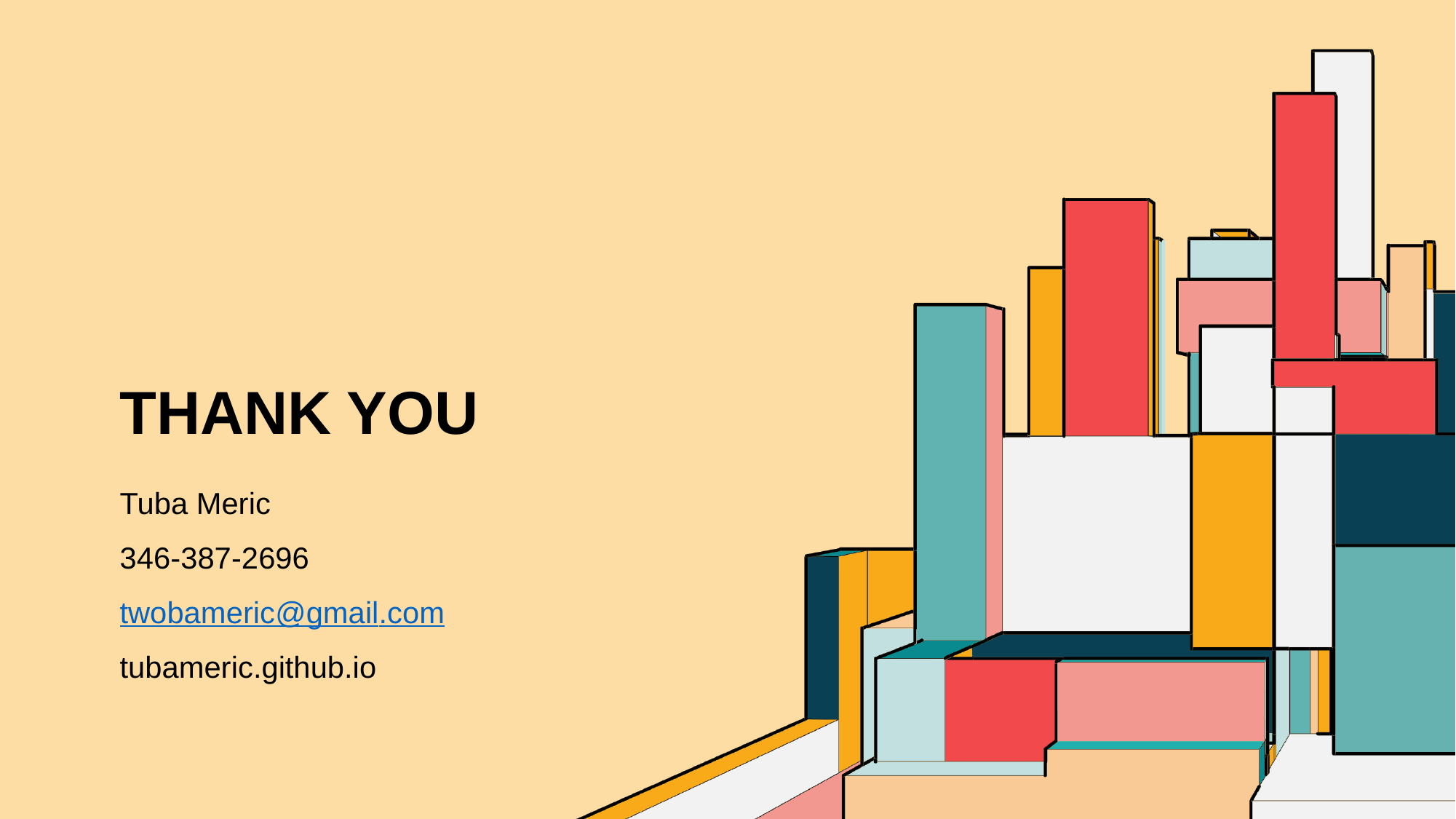

# Thank you
Tuba Meric
346-387-2696
twobameric@gmail.com
tubameric.github.io